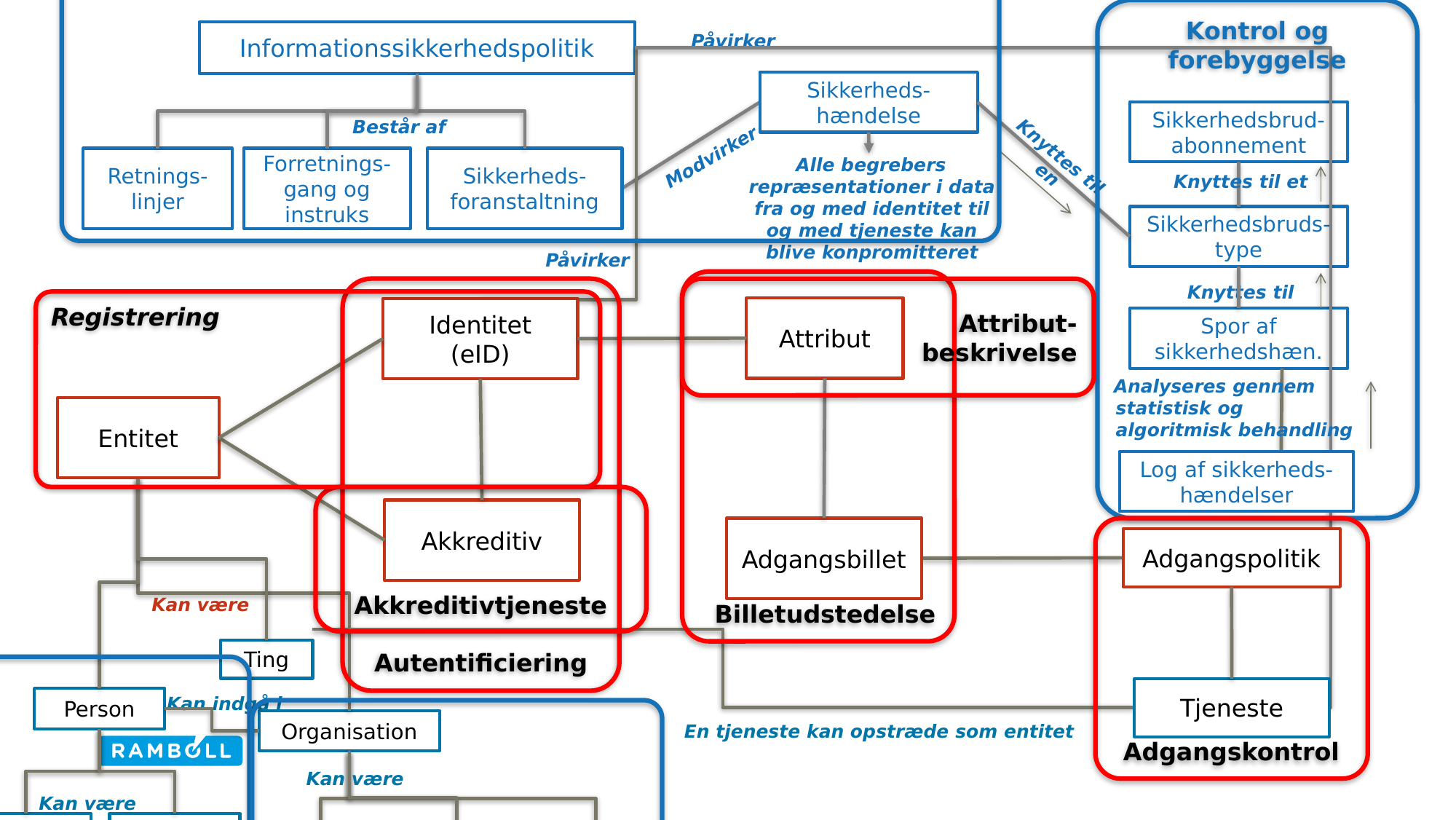

Informationssikkerhed
Kontrol og forebyggelse
Påvirker
Informationssikkerhedspolitik
Sikkerheds-hændelse
Sikkerhedsbrud-abonnement
Består af
Modvirker
Knyttes til en
Retnings-linjer
Forretnings-gang og instruks
Sikkerheds-foranstaltning
Alle begrebers repræsentationer i data fra og med identitet til og med tjeneste kan blive konpromitteret
Knyttes til et
Sikkerhedsbruds- type
Påvirker
Billetudstedelse
Autentificiering
Attribut-
beskrivelse
Knyttes til
Registrering
Attribut
Identitet
(eID)
Spor af sikkerhedshæn.
Analyseres gennem statistisk og algoritmisk behandling
Entitet
Log af sikkerheds-hændelser
Akkreditivtjeneste
Akkreditiv
Adgangsbillet
Adgangskontrol
Adgangspolitik
Kan være
Ting
Person
Kan indgå i
Tjeneste
Person
Organisation
Organisation
En tjeneste kan opstræde som entitet
Kan være
Kan være
Borger
Medar-bejder
(Juridisk Person)
Virk-somhed
Myndig-hed
Fore-ning